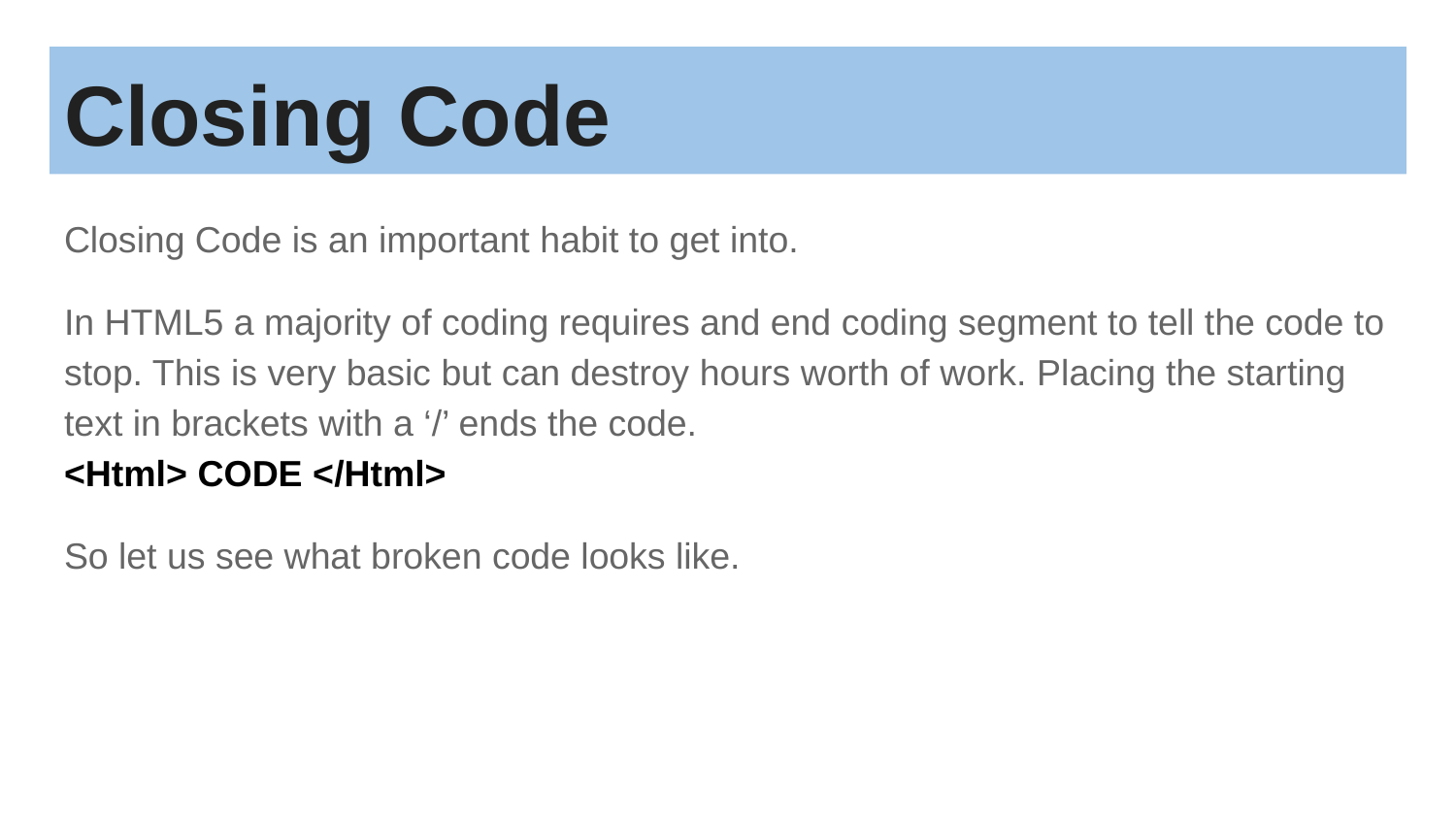

# Closing Code
Closing Code is an important habit to get into.
In HTML5 a majority of coding requires and end coding segment to tell the code to stop. This is very basic but can destroy hours worth of work. Placing the starting text in brackets with a ‘/’ ends the code.
<Html> CODE </Html>
So let us see what broken code looks like.